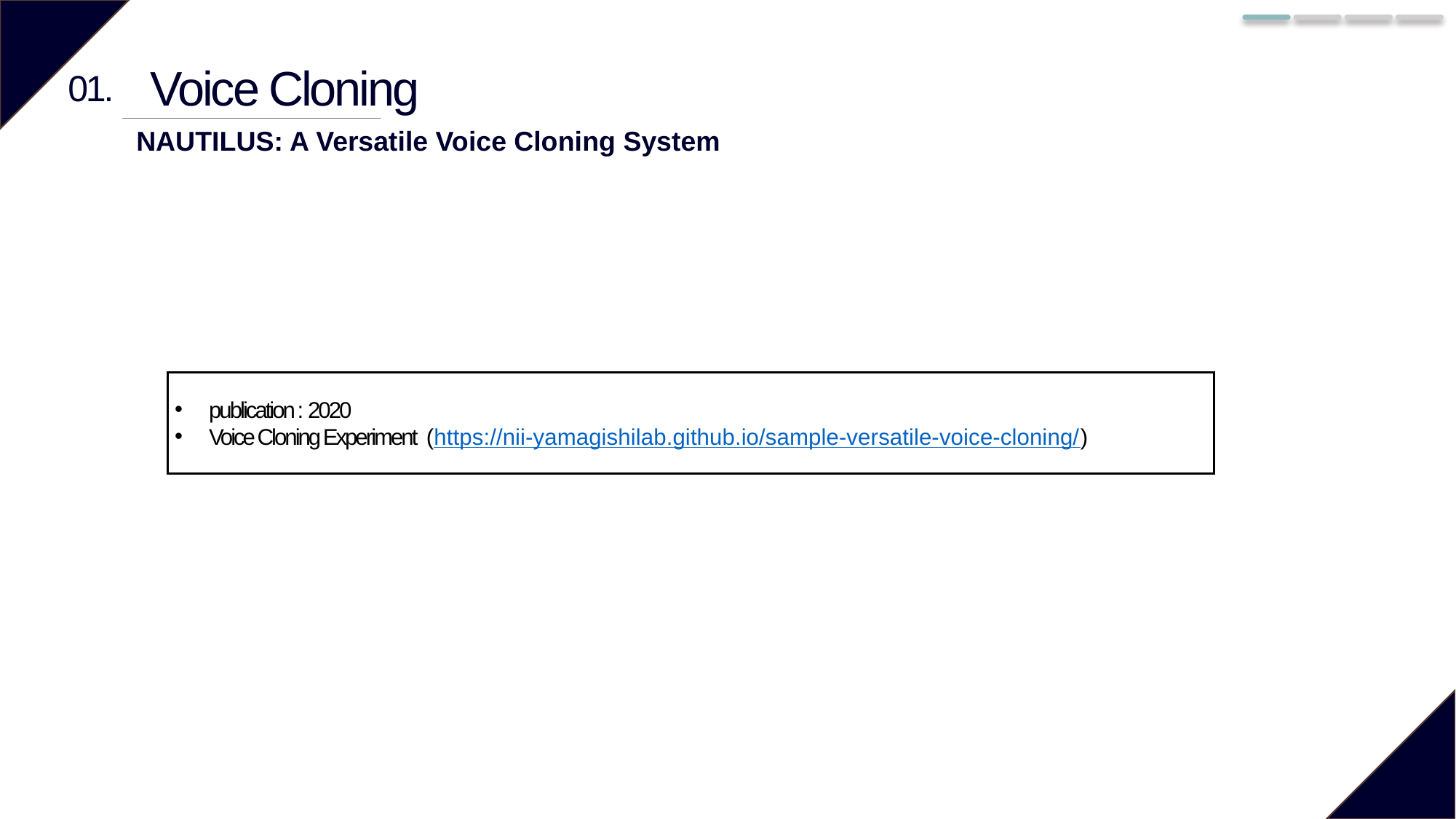

Voice Cloning
01.
NAUTILUS: A Versatile Voice Cloning System

publication : 2020
Voice Cloning Experiment  (https://nii-yamagishilab.github.io/sample-versatile-voice-cloning/)